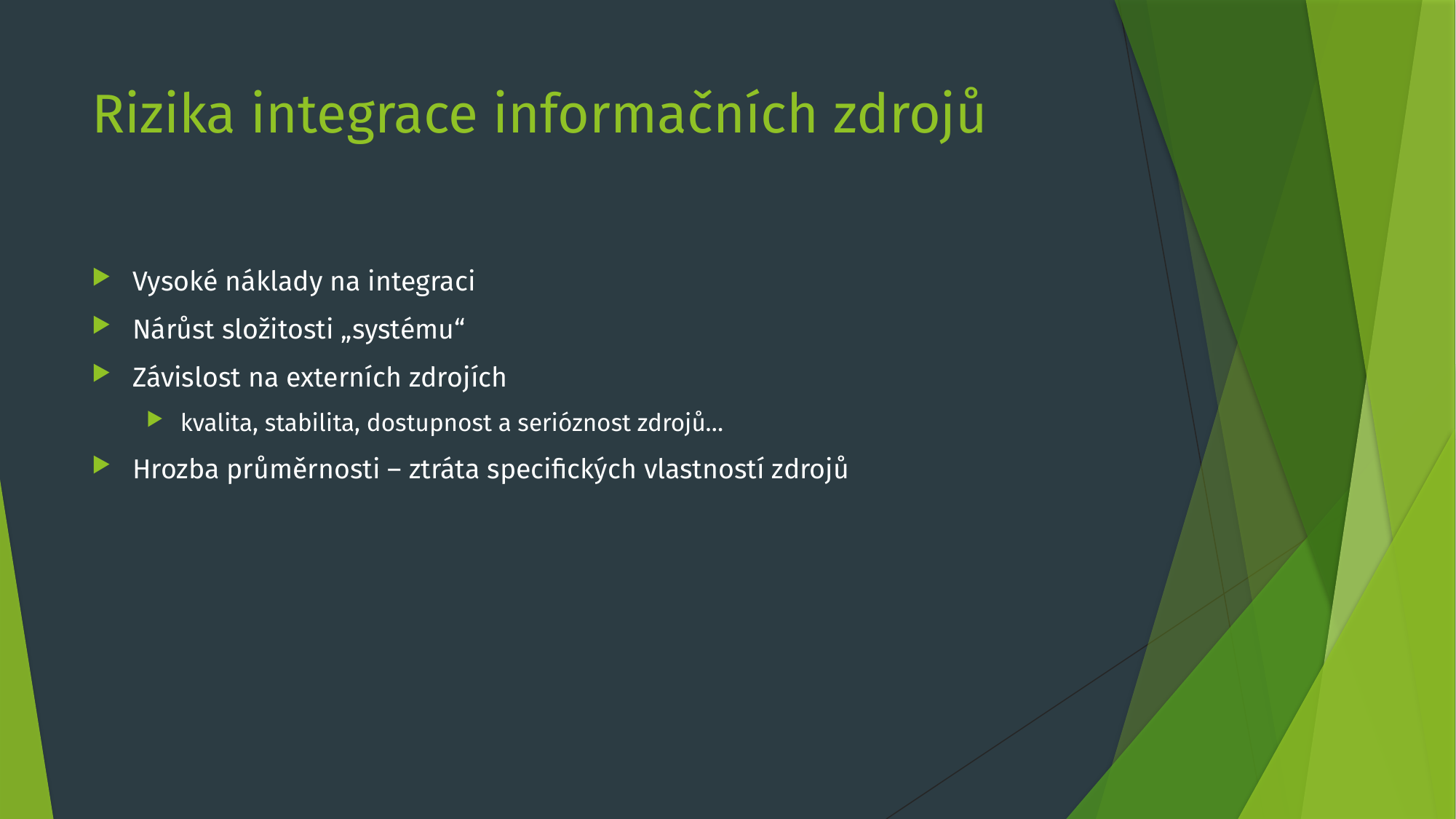

# Rizika integrace informačních zdrojů
Vysoké náklady na integraci
Nárůst složitosti „systému“
Závislost na externích zdrojích
kvalita, stabilita, dostupnost a serióznost zdrojů…
Hrozba průměrnosti – ztráta specifických vlastností zdrojů